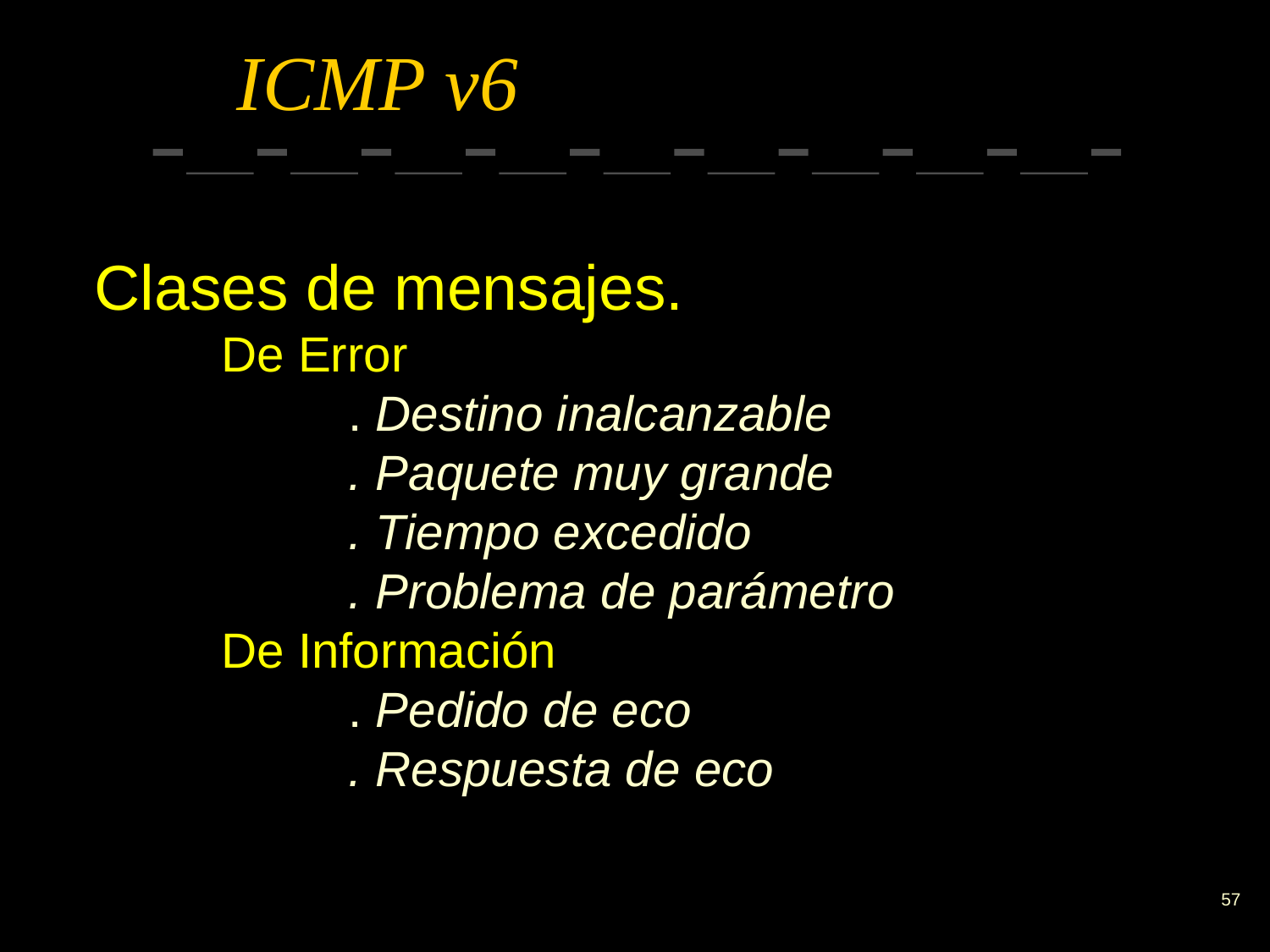

# ICMP v6
Clases de mensajes.
	De Error
		. Destino inalcanzable
		. Paquete muy grande
		. Tiempo excedido
		. Problema de parámetro
	De Información
		. Pedido de eco
		. Respuesta de eco
57